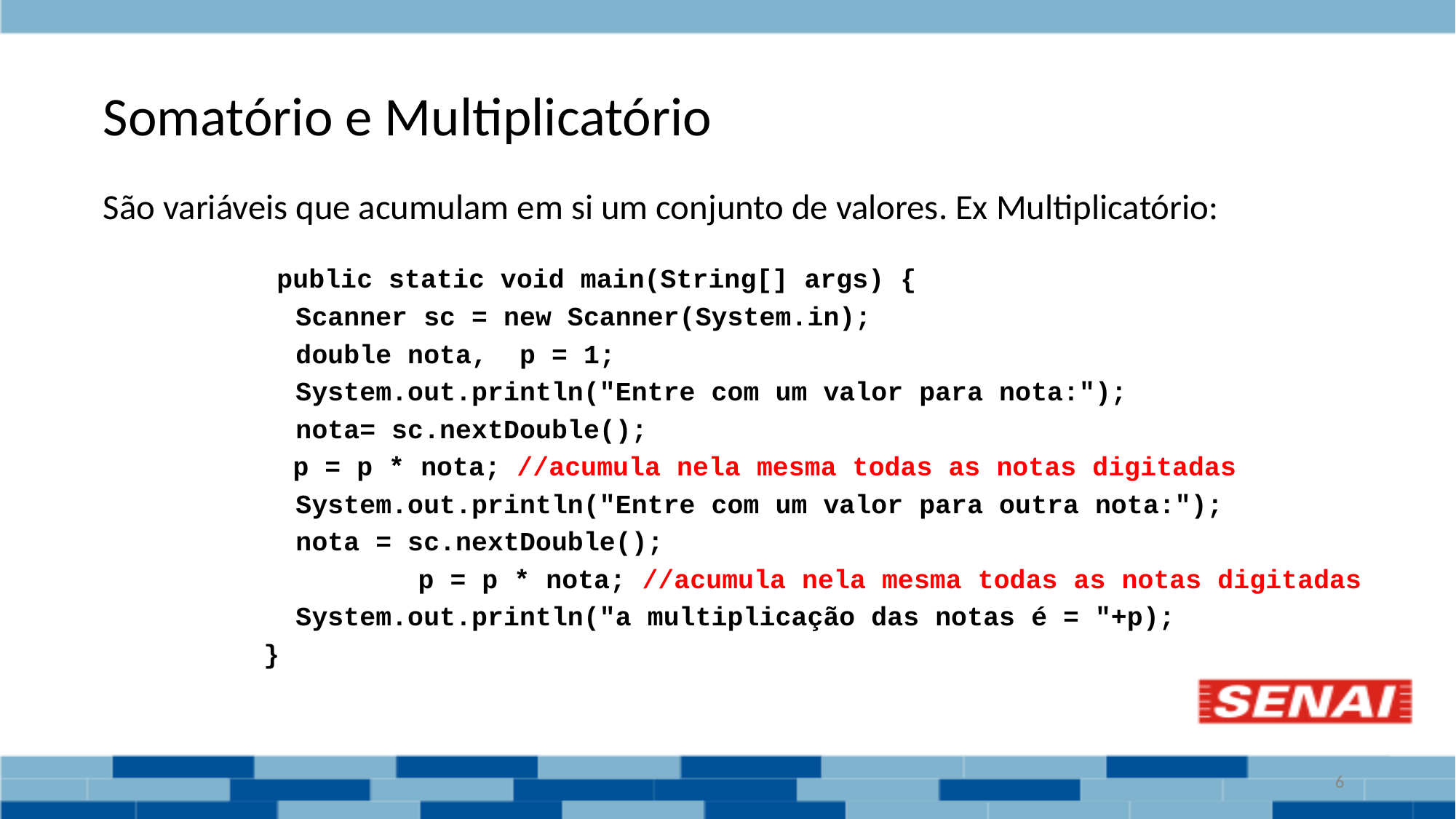

# Somatório e Multiplicatório
São variáveis que acumulam em si um conjunto de valores. Ex Multiplicatório:

	public static void main(String[] args) {
        Scanner sc = new Scanner(System.in);
        double nota,  p = 1;
        System.out.println("Entre com um valor para nota:");
        nota= sc.nextDouble();
 p = p * nota; //acumula nela mesma todas as notas digitadas
        System.out.println("Entre com um valor para outra nota:");
        nota = sc.nextDouble();
		  p = p * nota; //acumula nela mesma todas as notas digitadas
        System.out.println("a multiplicação das notas é = "+p);
      }
6